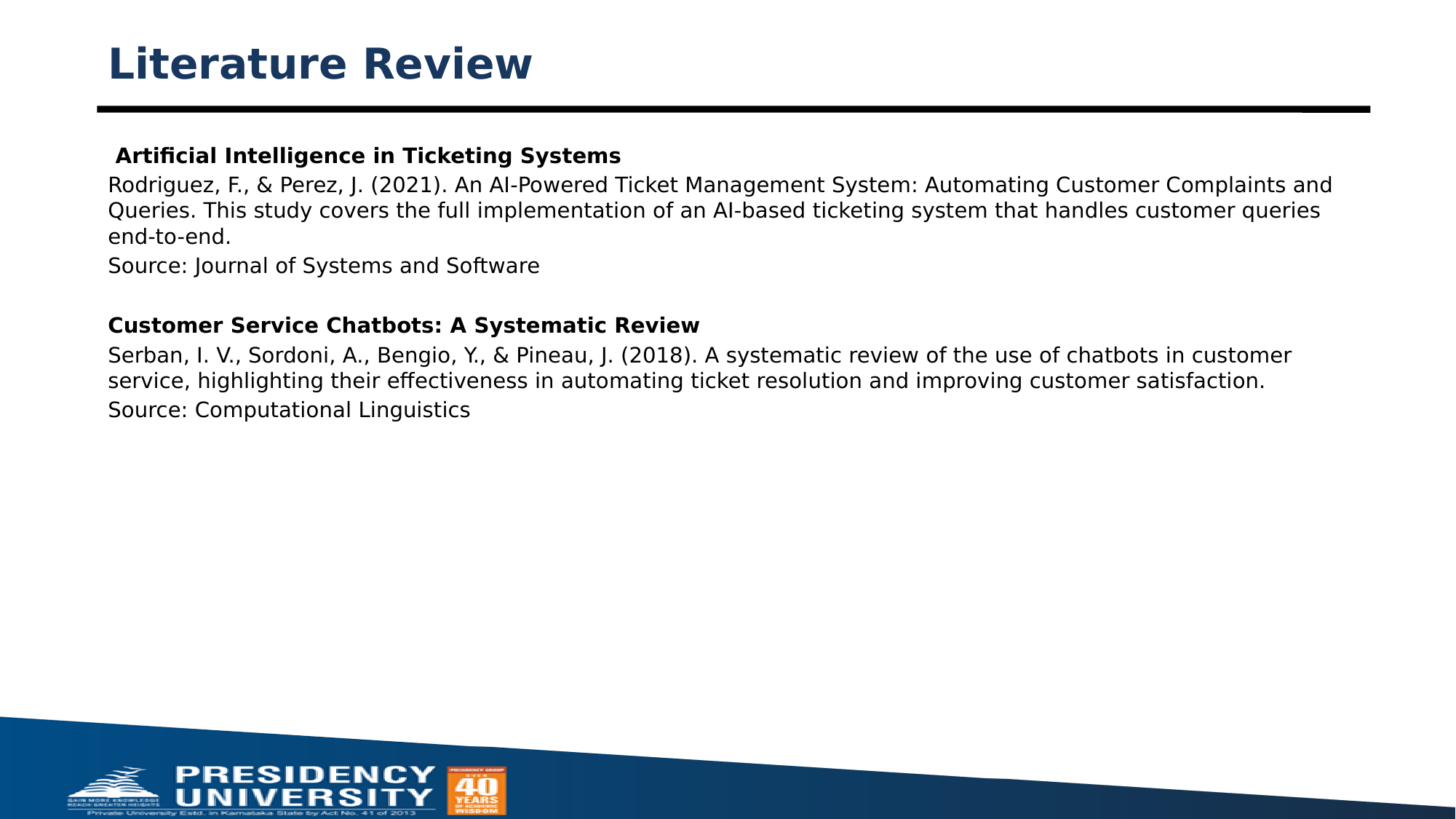

# Literature Review
 Artificial Intelligence in Ticketing Systems
Rodriguez, F., & Perez, J. (2021). An AI-Powered Ticket Management System: Automating Customer Complaints and Queries. This study covers the full implementation of an AI-based ticketing system that handles customer queries end-to-end.
Source: Journal of Systems and Software

Customer Service Chatbots: A Systematic Review
Serban, I. V., Sordoni, A., Bengio, Y., & Pineau, J. (2018). A systematic review of the use of chatbots in customer service, highlighting their effectiveness in automating ticket resolution and improving customer satisfaction.
Source: Computational Linguistics